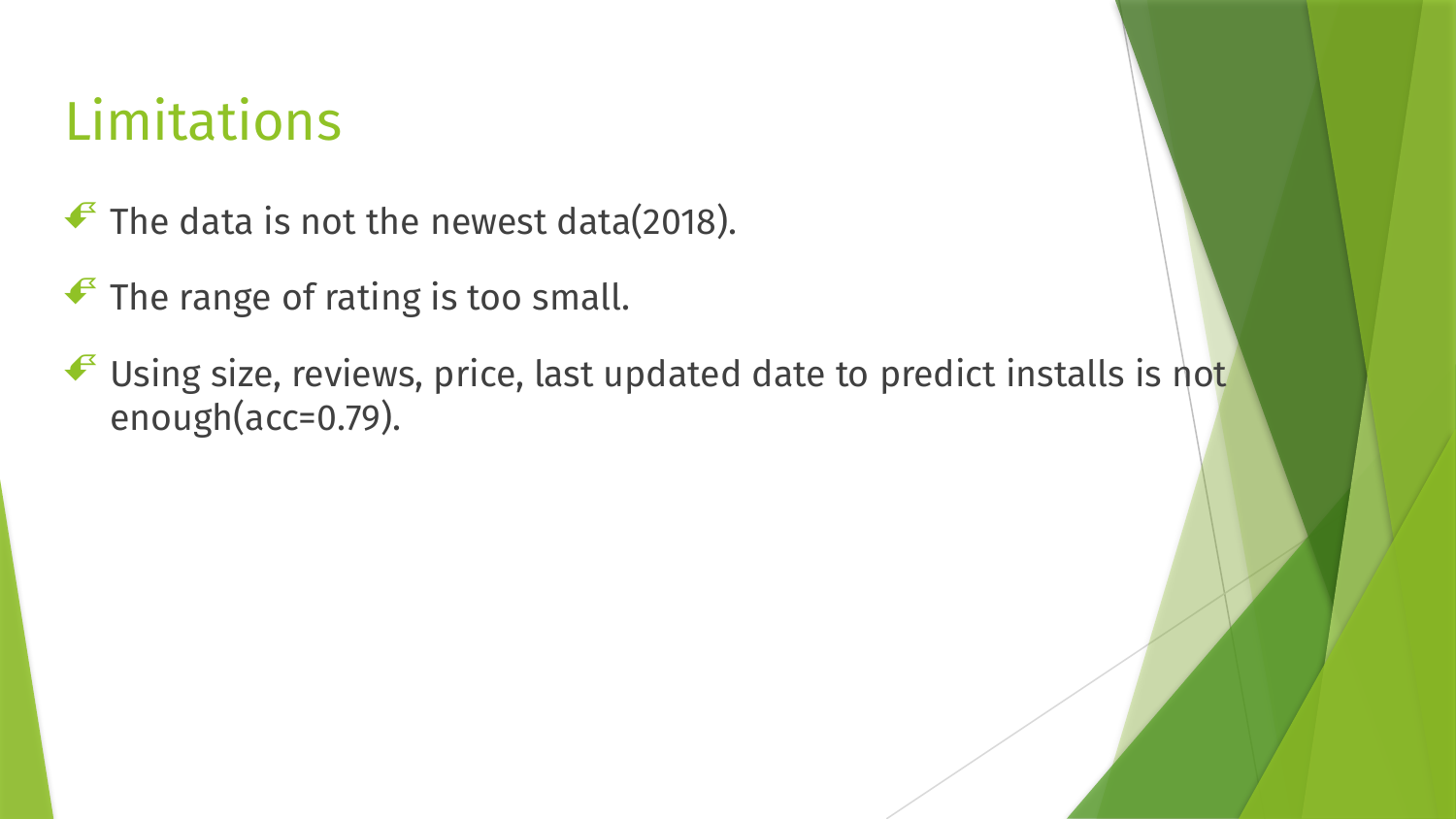

# Limitations
The data is not the newest data(2018).
The range of rating is too small.
Using size, reviews, price, last updated date to predict installs is not enough(acc=0.79).